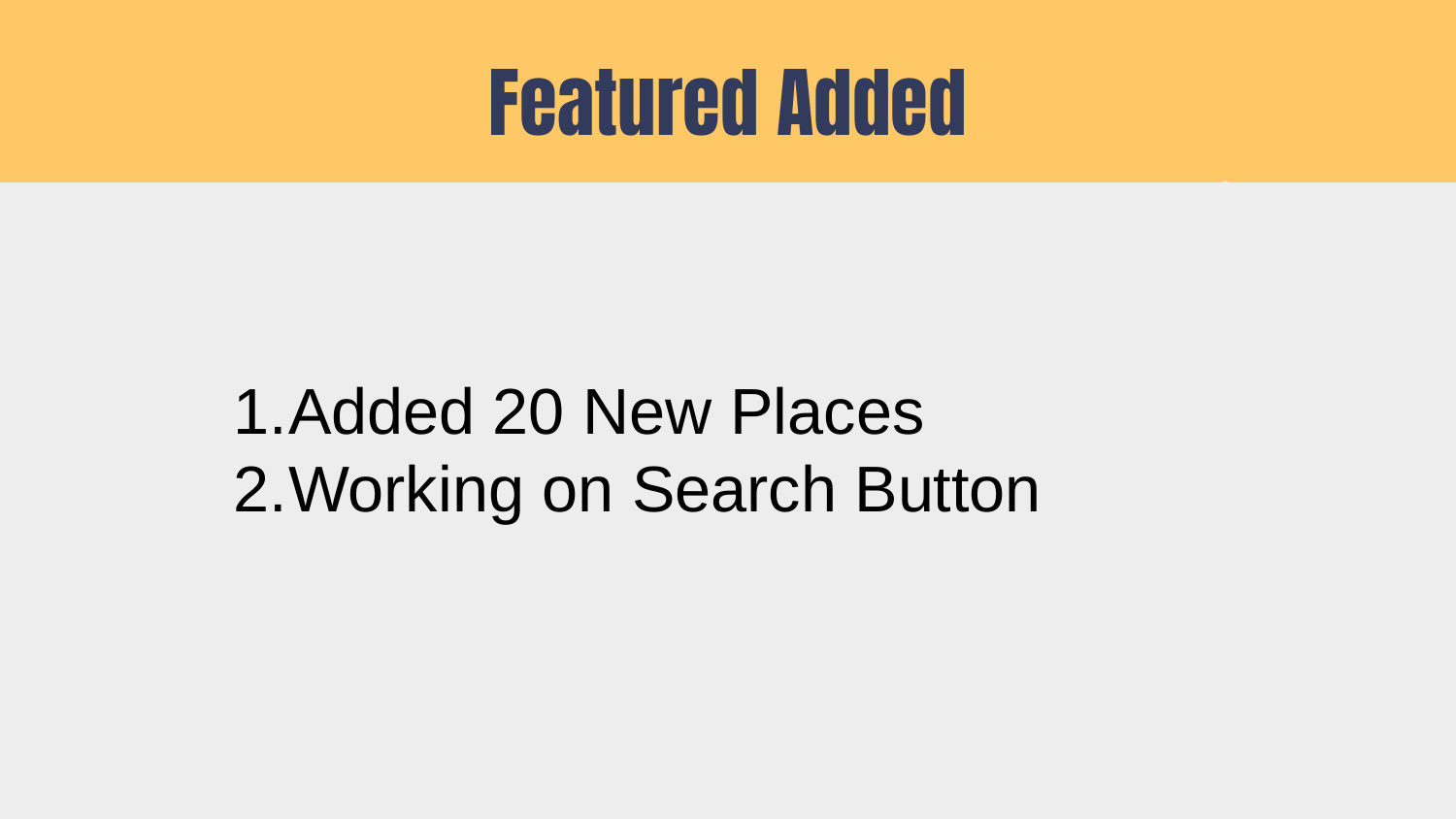

# Featured Added
Added 20 New Places
Working on Search Button